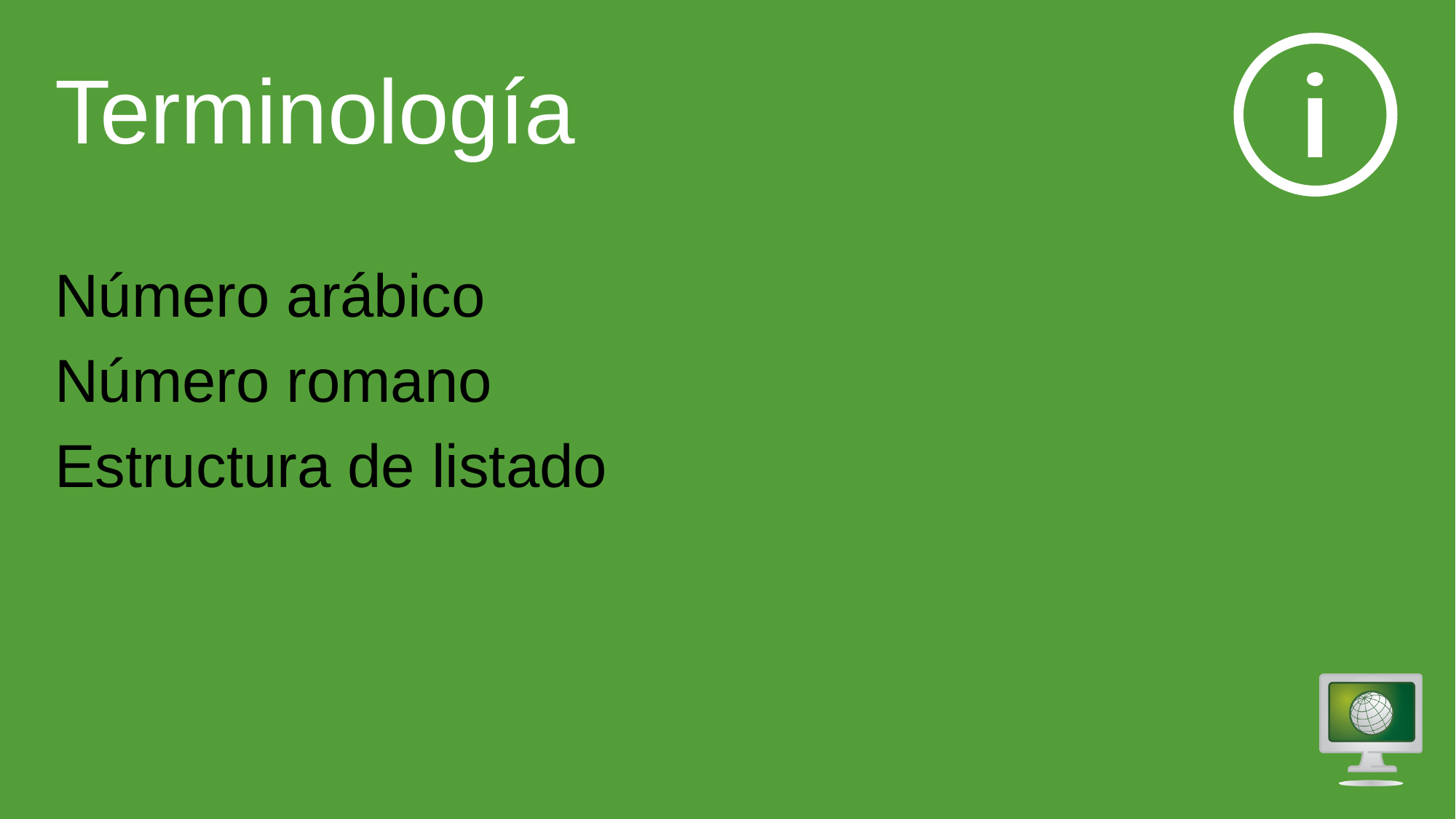

# Terminología
Número arábico
Número romano
Estructura de listado